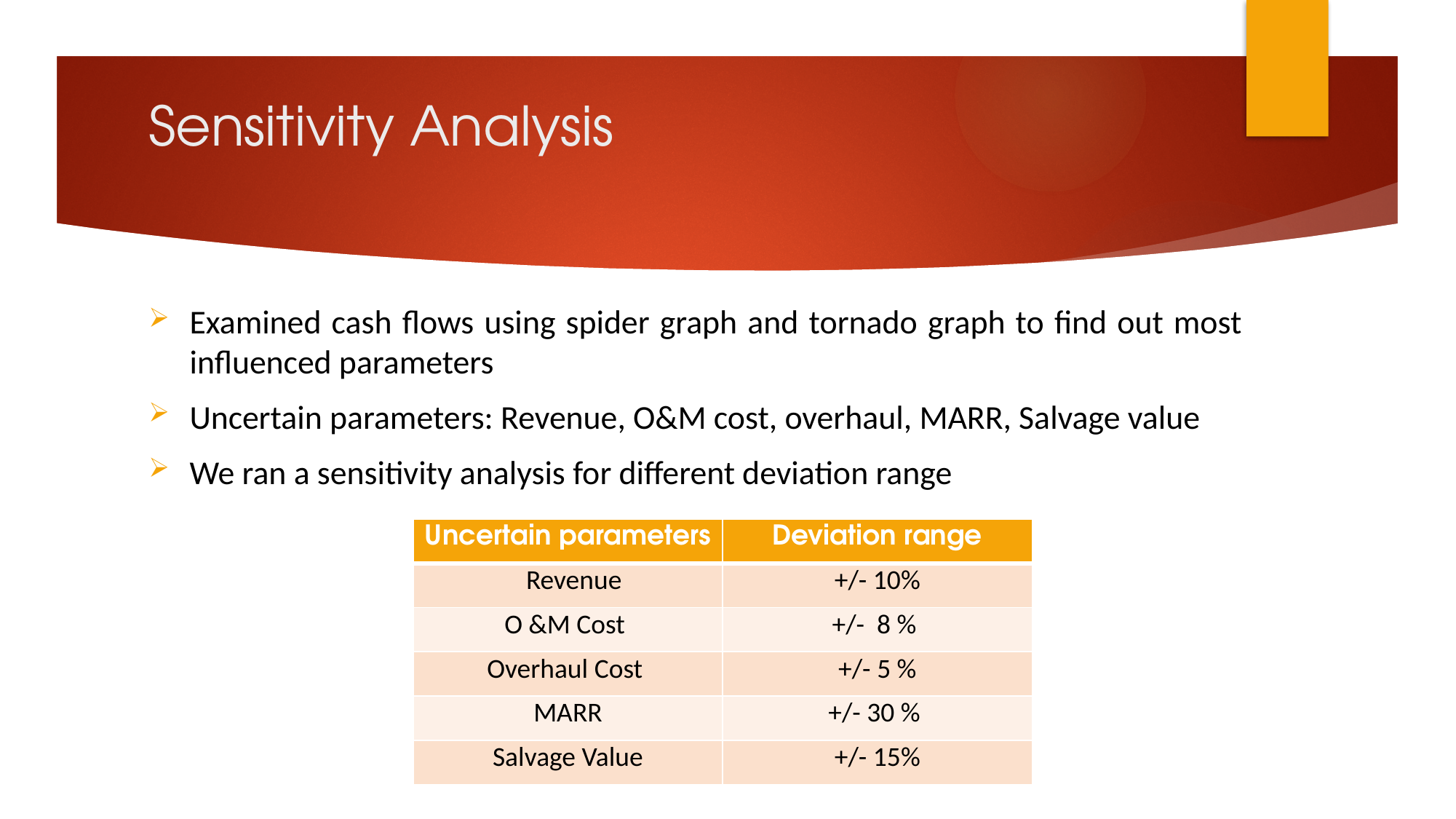

# Sensitivity Analysis

Examined cash flows using spider graph and tornado graph to find out most influenced parameters
Uncertain parameters: Revenue, O&M cost, overhaul, MARR, Salvage value
We ran a sensitivity analysis for different deviation range

| Uncertain parameters | Deviation range |
| --- | --- |
| Revenue | +/- 10% |
| O &M Cost | +/- 8 % |
| Overhaul Cost | +/- 5 % |
| MARR | +/- 30 % |
| Salvage Value | +/- 15% |